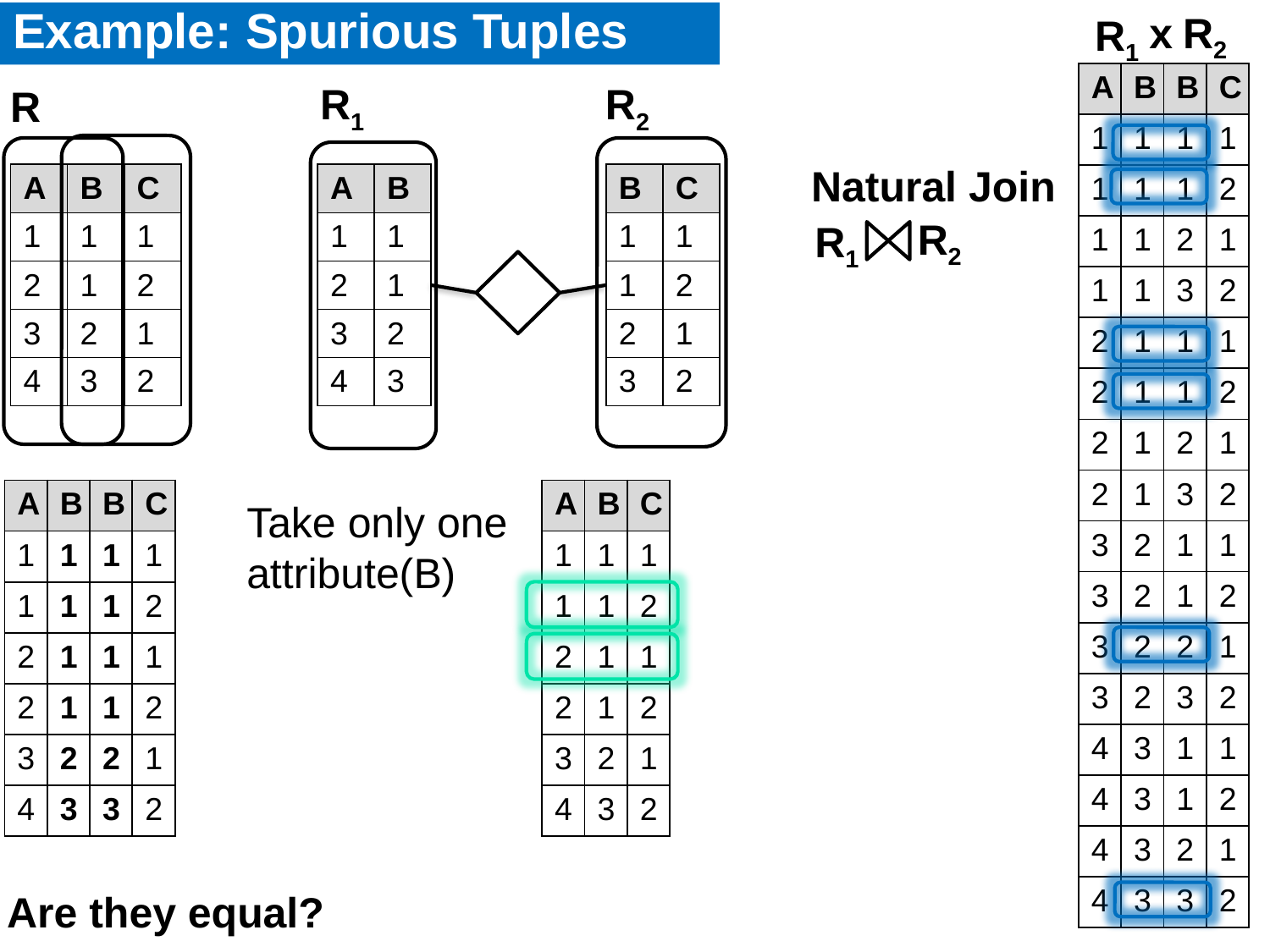

x
R2
R1
# Example: Spurious Tuples
| A | B | B | C |
| --- | --- | --- | --- |
| 1 | 1 | 1 | 1 |
| 1 | 1 | 1 | 2 |
| 1 | 1 | 2 | 1 |
| 1 | 1 | 3 | 2 |
| 2 | 1 | 1 | 1 |
| 2 | 1 | 1 | 2 |
| 2 | 1 | 2 | 1 |
| 2 | 1 | 3 | 2 |
| 3 | 2 | 1 | 1 |
| 3 | 2 | 1 | 2 |
| 3 | 2 | 2 | 1 |
| 3 | 2 | 3 | 2 |
| 4 | 3 | 1 | 1 |
| 4 | 3 | 1 | 2 |
| 4 | 3 | 2 | 1 |
| 4 | 3 | 3 | 2 |
R1
R2
R

Natural Join
| A | B | C |
| --- | --- | --- |
| 1 | 1 | 1 |
| 2 | 1 | 2 |
| 3 | 2 | 1 |
| 4 | 3 | 2 |
| A | B |
| --- | --- |
| 1 | 1 |
| 2 | 1 |
| 3 | 2 |
| 4 | 3 |
| B | C |
| --- | --- |
| 1 | 1 |
| 1 | 2 |
| 2 | 1 |
| 3 | 2 |

R2
R1

| A | B | B | C |
| --- | --- | --- | --- |
| 1 | 1 | 1 | 1 |
| 1 | 1 | 1 | 2 |
| 2 | 1 | 1 | 1 |
| 2 | 1 | 1 | 2 |
| 3 | 2 | 2 | 1 |
| 4 | 3 | 3 | 2 |
| A | B | C |
| --- | --- | --- |
| 1 | 1 | 1 |
| 1 | 1 | 2 |
| 2 | 1 | 1 |
| 2 | 1 | 2 |
| 3 | 2 | 1 |
| 4 | 3 | 2 |
Take only one attribute(B)

Are they equal?